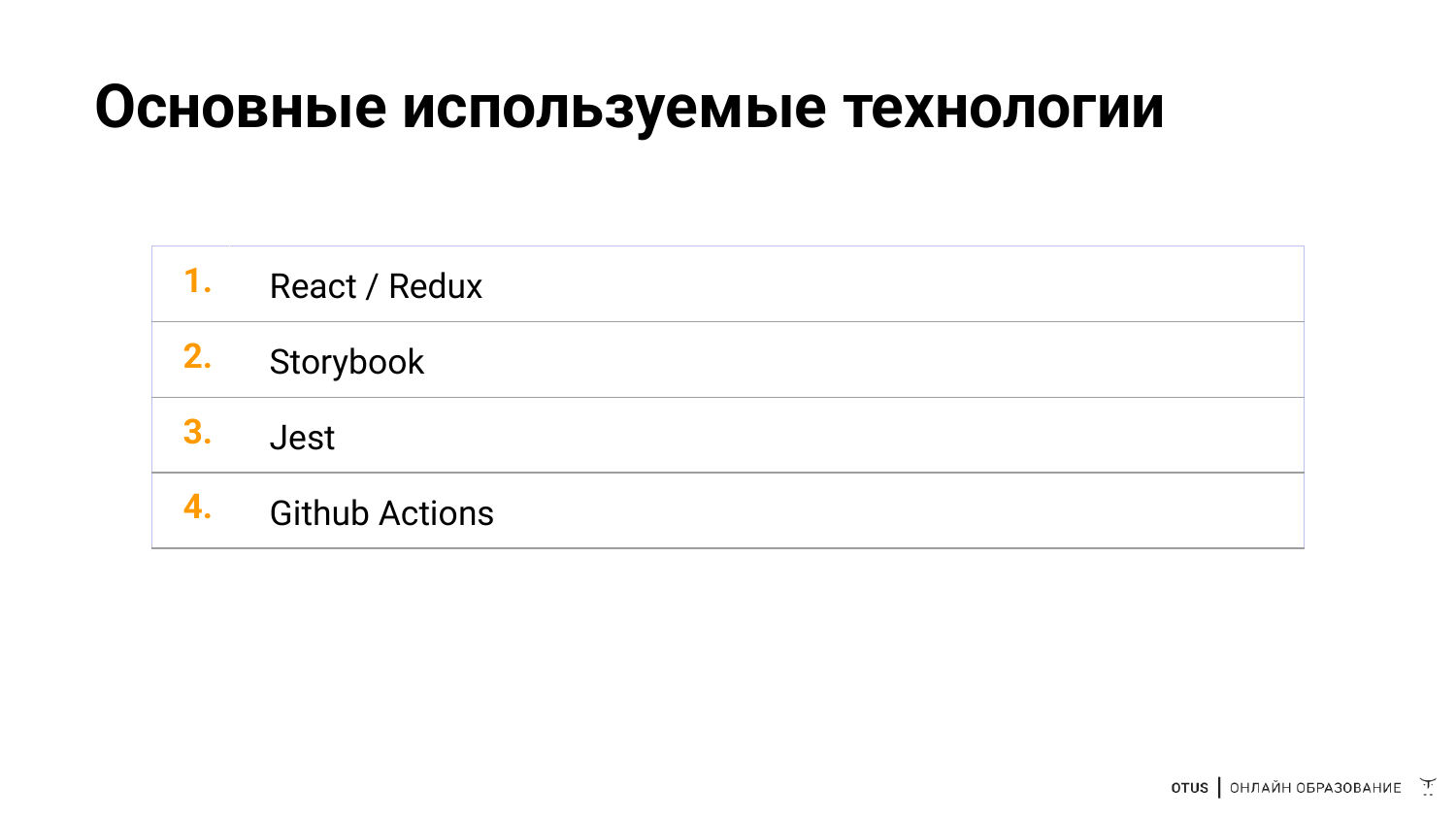

# Основные используемые технологии

| 1. | React / Redux |
| --- | --- |
| 2. | Storybook |
| 3. | Jest |
| 4. | Github Actions |